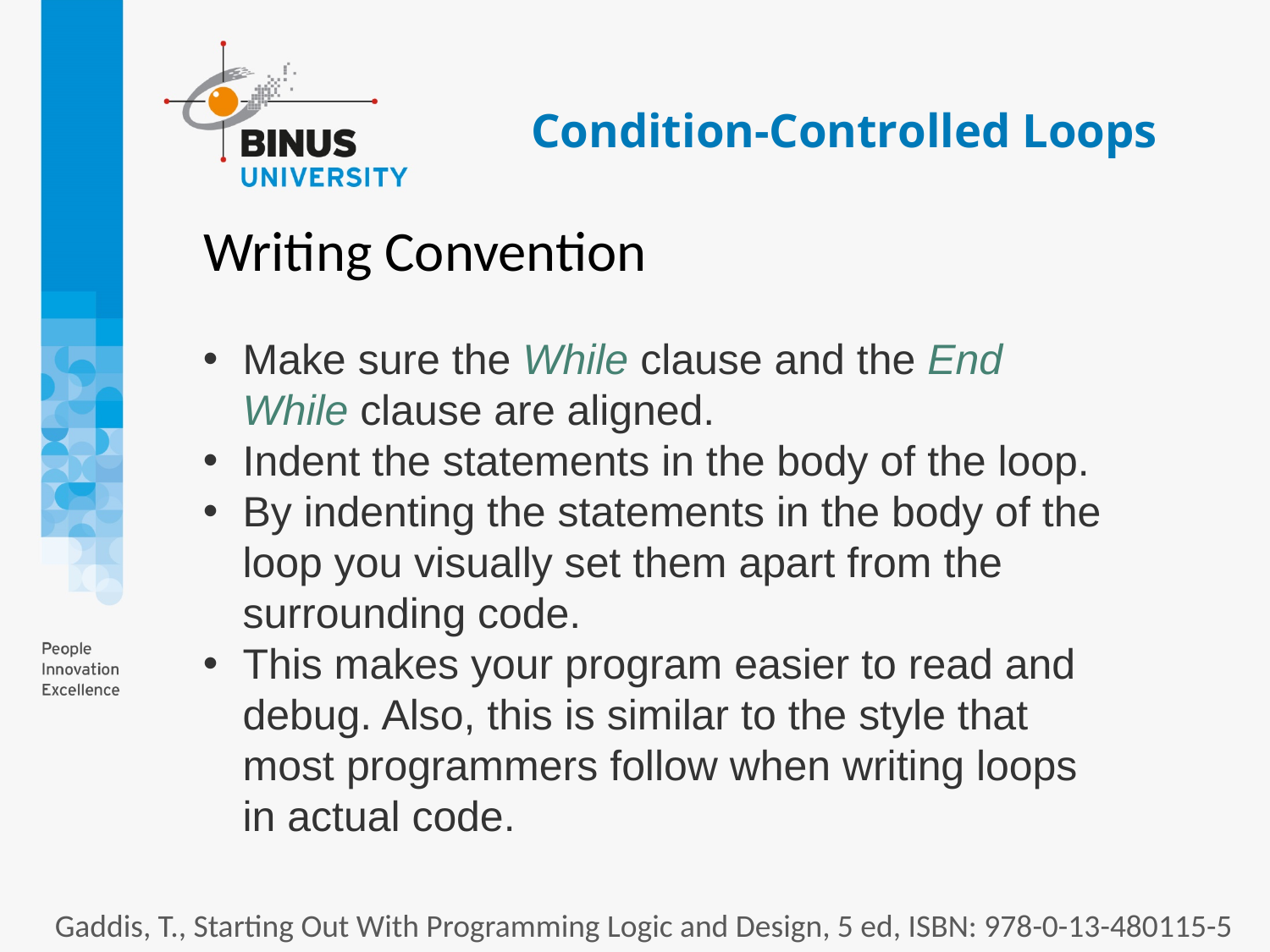

# Condition-Controlled Loops
Writing Convention
Make sure the While clause and the End While clause are aligned.
Indent the statements in the body of the loop.
By indenting the statements in the body of the loop you visually set them apart from the surrounding code.
This makes your program easier to read and debug. Also, this is similar to the style that most programmers follow when writing loops in actual code.
Gaddis, T., Starting Out With Programming Logic and Design, 5 ed, ISBN: 978-0-13-480115-5